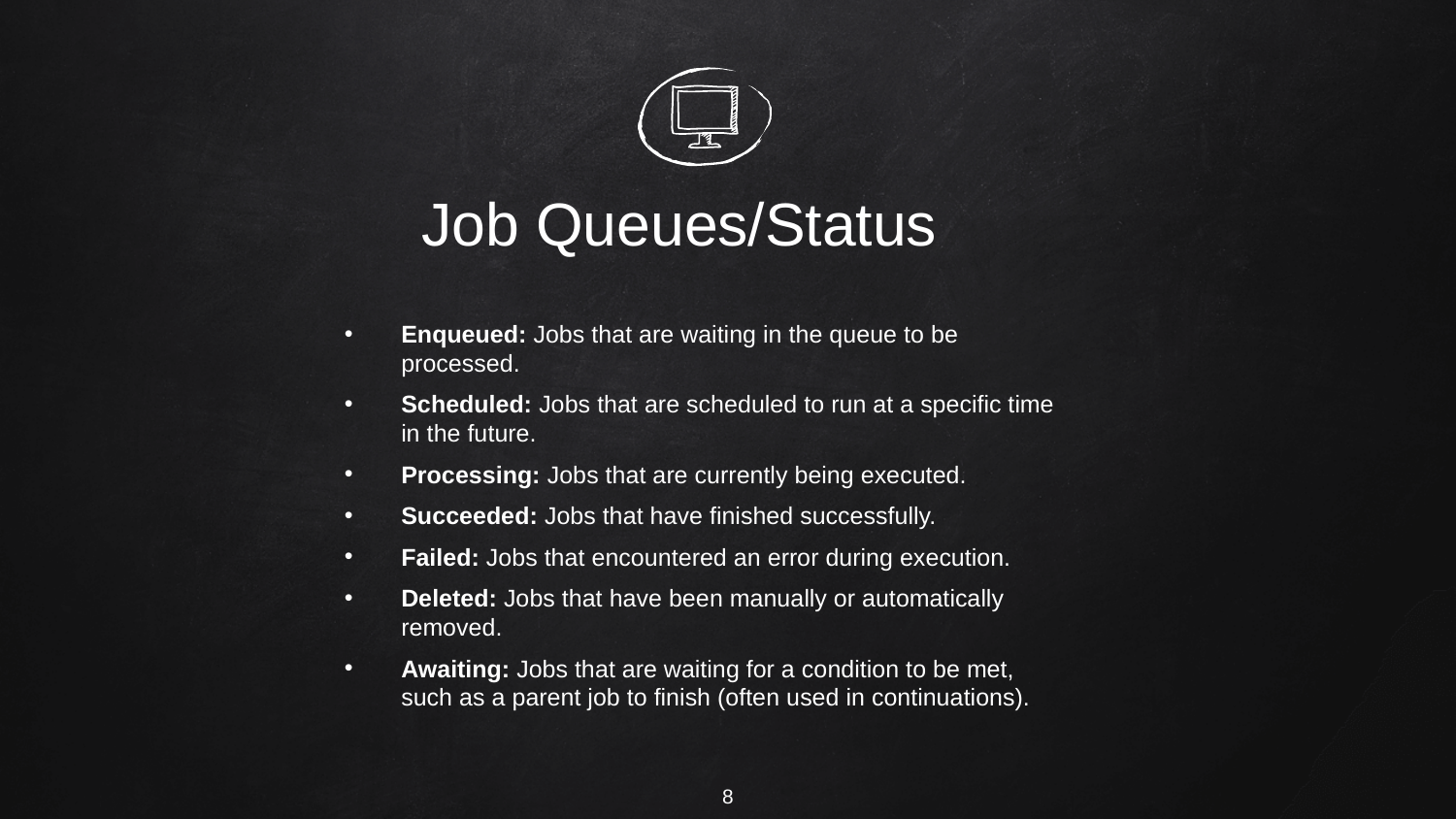

Job Queues/Status
Enqueued: Jobs that are waiting in the queue to be processed.
Scheduled: Jobs that are scheduled to run at a specific time in the future.
Processing: Jobs that are currently being executed.
Succeeded: Jobs that have finished successfully.
Failed: Jobs that encountered an error during execution.
Deleted: Jobs that have been manually or automatically removed.
Awaiting: Jobs that are waiting for a condition to be met, such as a parent job to finish (often used in continuations).
8